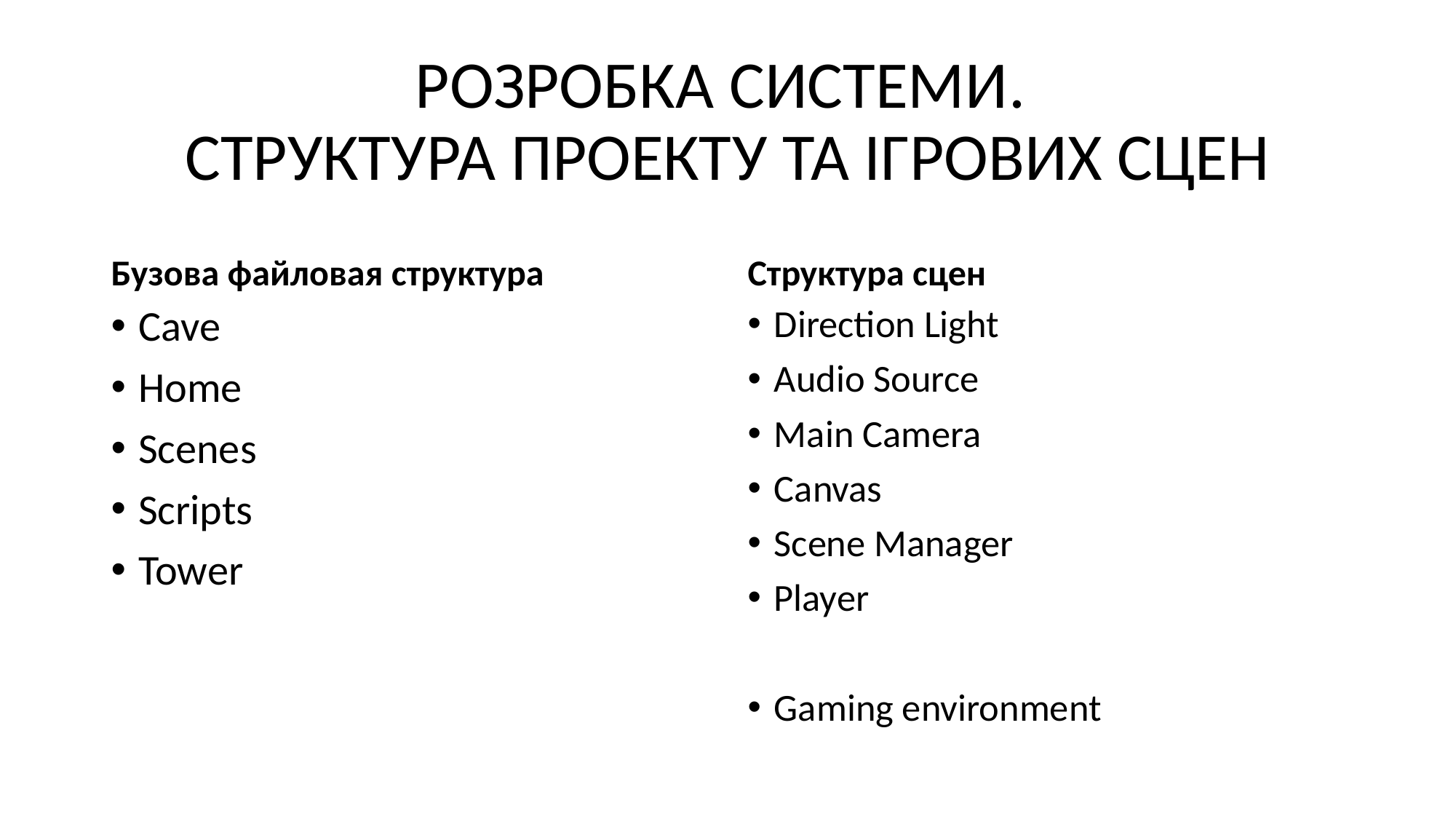

# РОЗРОБКА СИСТЕМИ. СТРУКТУРА ПРОЕКТУ ТА ІГРОВИХ СЦЕН
Бузова файловая структура
Структура сцен
Cave
Home
Scenes
Scripts
Tower
Direction Light
Audio Source
Main Camera
Canvas
Scene Manager
Player

Gaming environment